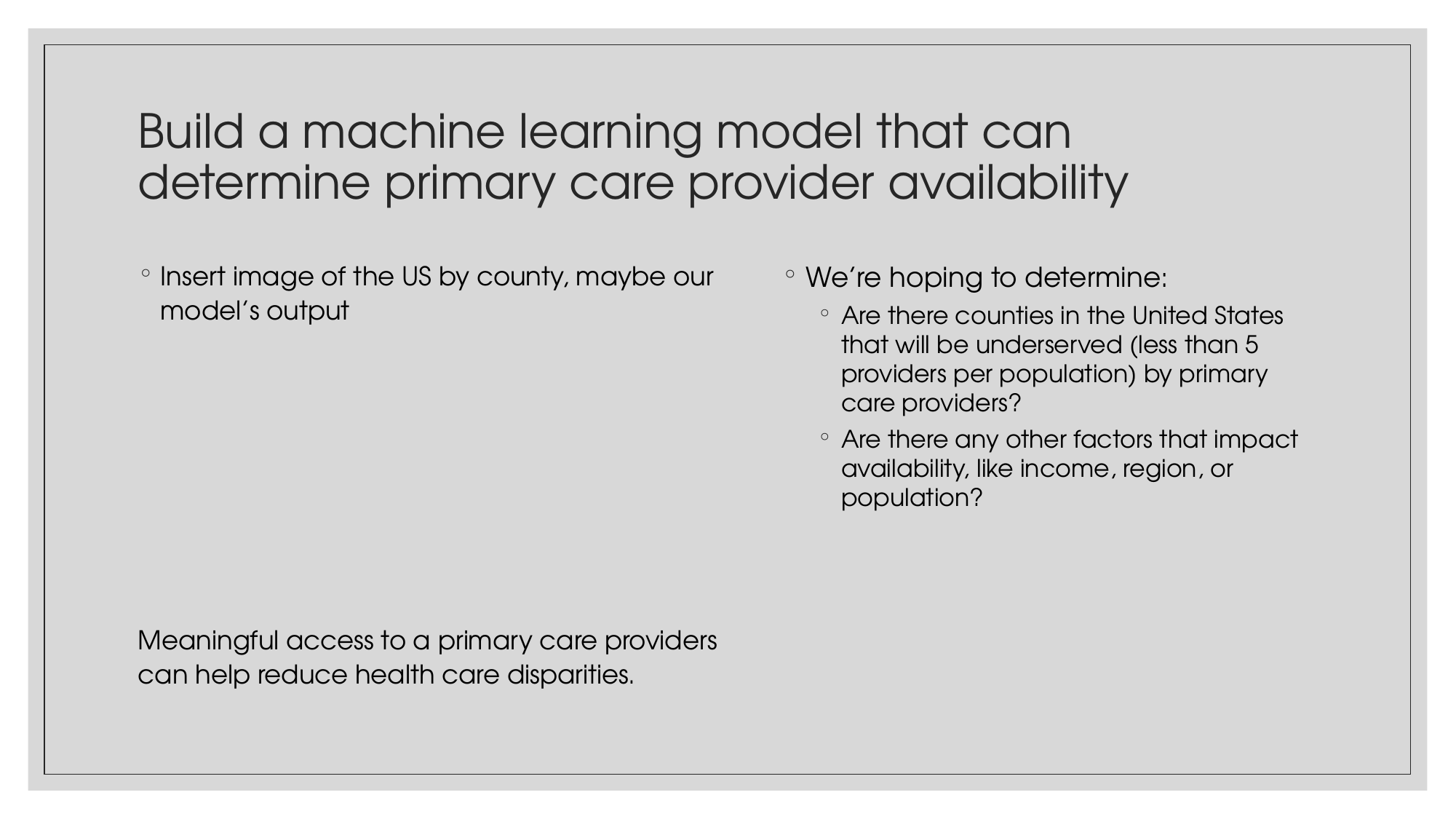

# Build a machine learning model that can determine primary care provider availability
Insert image of the US by county, maybe our model’s output

Meaningful access to a primary care providers can help reduce health care disparities.
We’re hoping to determine:
Are there counties in the United States that will be underserved (less than 5 providers per population) by primary care providers?
Are there any other factors that impact availability, like income, region, or population?